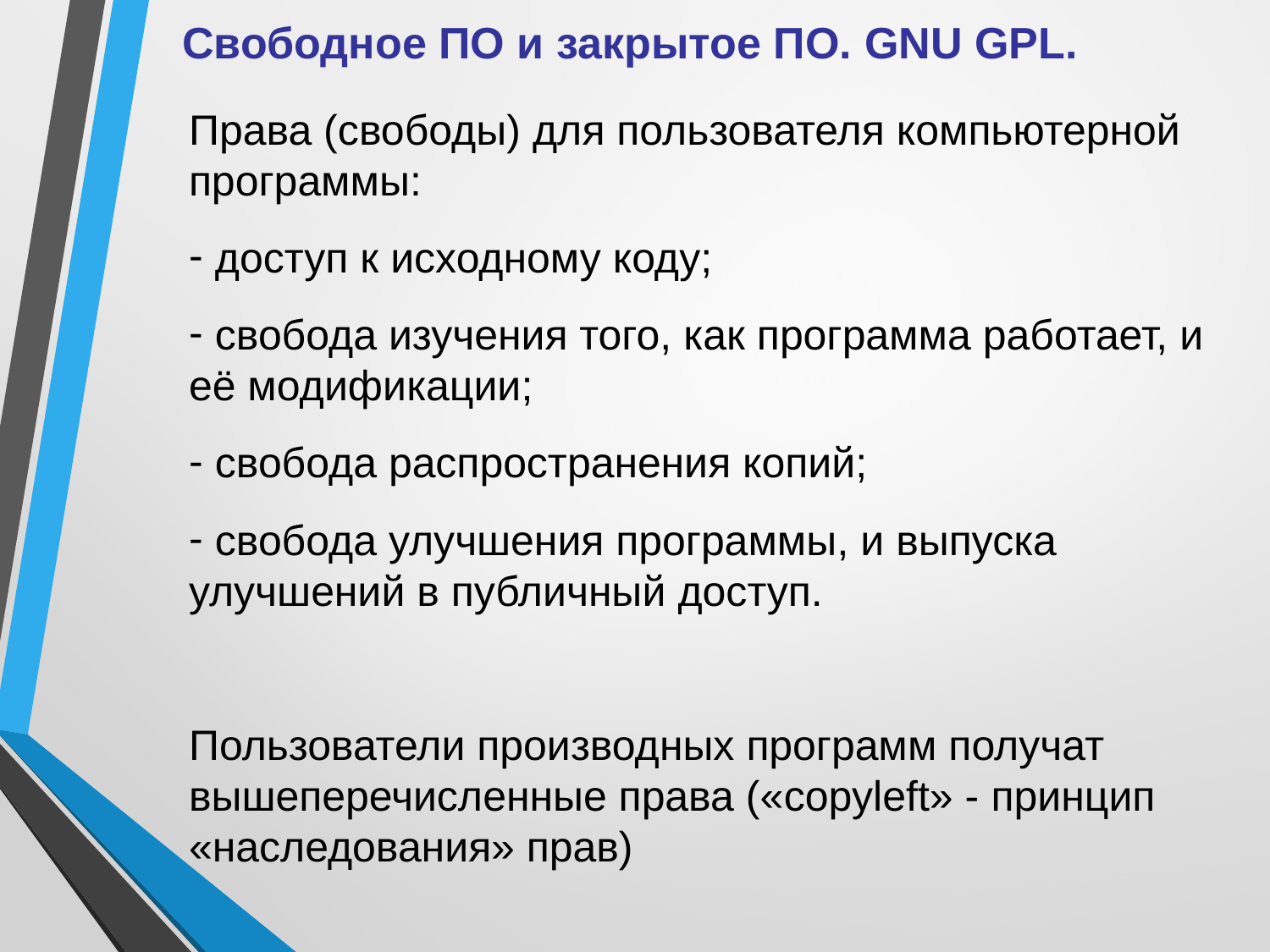

Свободное ПО и закрытое ПО. GNU GPL.
Права (свободы) для пользователя компьютерной программы:
 доступ к исходному коду;
 свобода изучения того, как программа работает, и её модификации;
 свобода распространения копий;
 свобода улучшения программы, и выпуска улучшений в публичный доступ.

Пользователи производных программ получат вышеперечисленные права («copyleft» - принцип «наследования» прав)